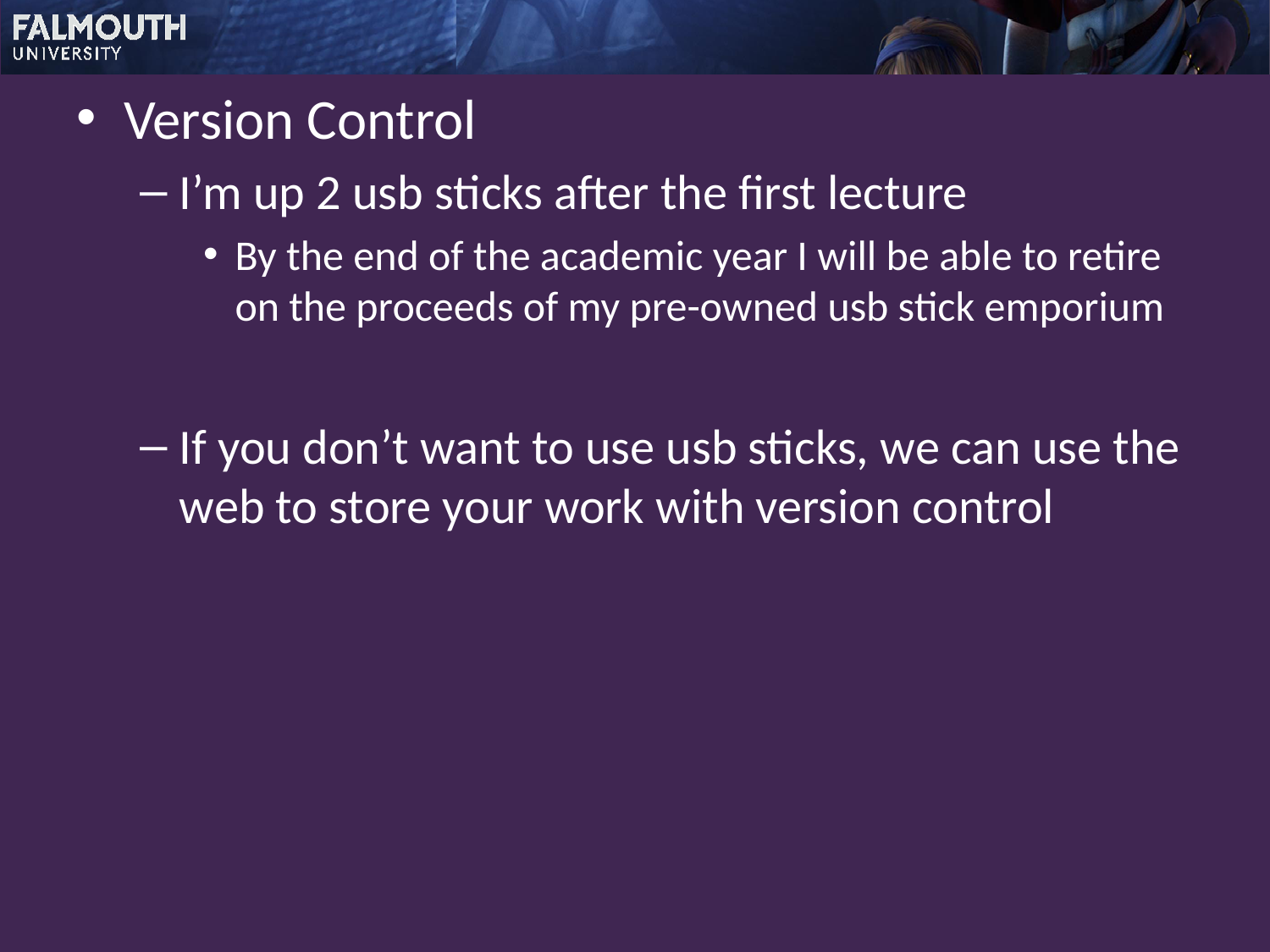

Version Control
I’m up 2 usb sticks after the first lecture
By the end of the academic year I will be able to retire on the proceeds of my pre-owned usb stick emporium

If you don’t want to use usb sticks, we can use the web to store your work with version control